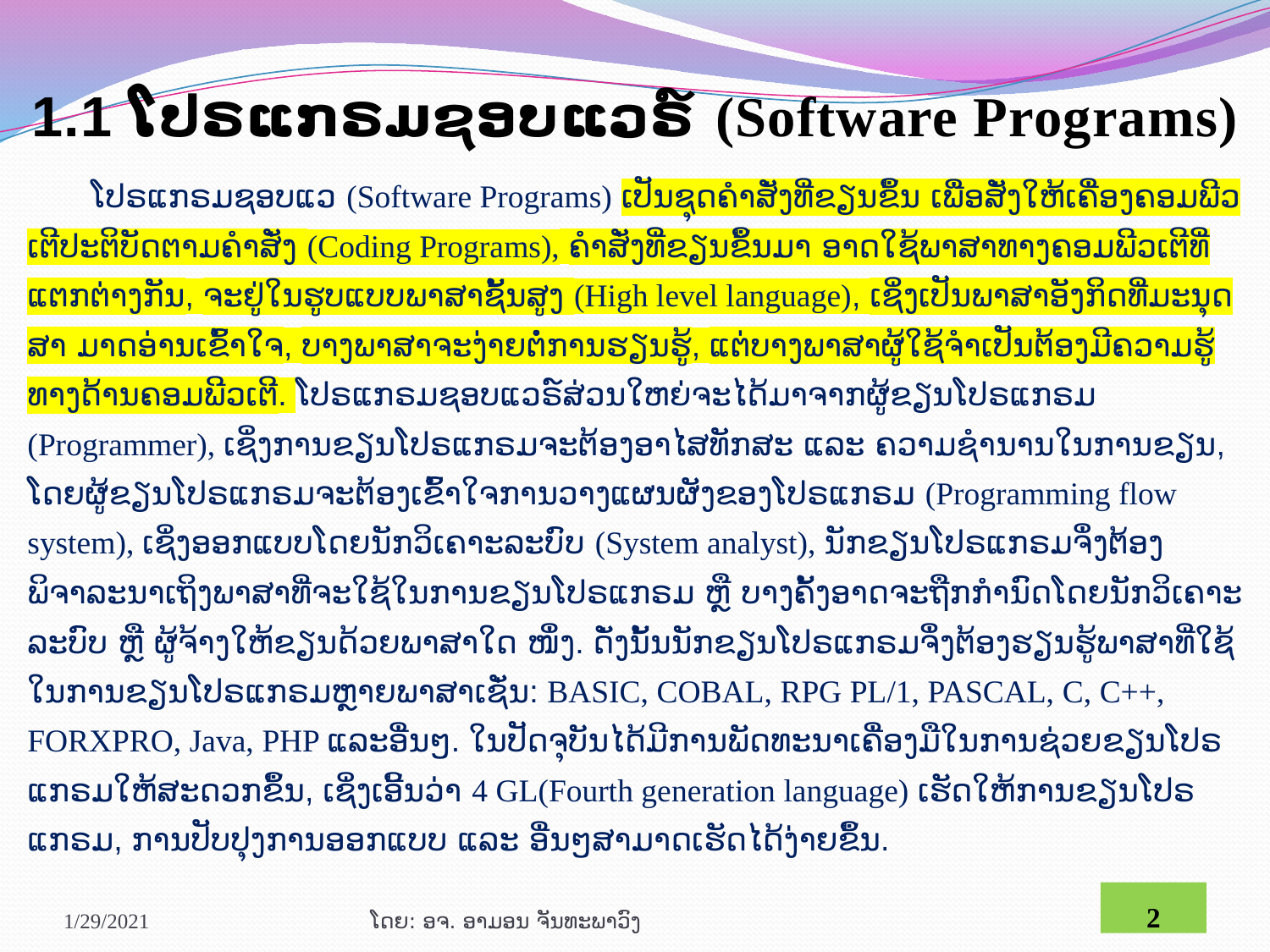

# 1.1 ໂປຣແກຣມຊອບແວຣ໌ (Software Programs)
ໂປຣແກຣມຊອບແວ (Software Programs) ເປັນຊຸດຄຳສັ່ງທີ່ຂຽນຂຶ້ນ ເພື່ອສັ່ງໃຫ້ເຄື່ອງຄອມພີວເຕີປະຕິບັດຕາມຄຳສັ່ງ (Coding Programs), ຄຳສັ່ງທີ່ຂຽນຂຶ້ນມາ ອາດໃຊ້ພາສາທາງຄອມພີວເຕີທີ່ແຕກຕ່າງກັນ, ຈະຢູ່ໃນຮູບແບບພາສາຊັ້ນສູງ (High level language), ເຊິ່ງເປັນພາສາອັງກິດທີ່ມະນຸດສາ ມາດອ່ານເຂົ້າໃຈ, ບາງພາສາຈະງ່າຍຕໍ່ການຮຽນຮູ້, ແຕ່ບາງພາສາຜູ້ໃຊ້ຈຳເປັນຕ້ອງມີຄວາມຮູ້ທາງດ້ານຄອມພີວເຕີ. ໂປຣແກຣມຊອບແວຣ໌ສ່ວນໃຫຍ່ຈະໄດ້ມາຈາກຜູ້ຂຽນໂປຣແກຣມ (Programmer), ເຊິ່ງການຂຽນໂປຣແກຣມຈະຕ້ອງອາໄສທັກສະ ແລະ ຄວາມຊຳນານໃນການຂຽນ, ໂດຍຜູ້ຂຽນໂປຣແກຣມຈະຕ້ອງເຂົ້າໃຈການວາງແຜນຜັງຂອງໂປຣແກຣມ (Programming flow system), ເຊິ່ງອອກແບບໂດຍນັກວິເຄາະລະບົບ (System analyst), ນັກຂຽນໂປຣແກຣມຈຶ່ງຕ້ອງພິຈາລະນາເຖິງພາສາທີ່ຈະໃຊ້ໃນການຂຽນໂປຣແກຣມ ຫຼື ບາງຄັ້ງອາດຈະຖືກກຳນົດໂດຍນັກວິເຄາະລະບົບ ຫຼື ຜູ້ຈ້າງໃຫ້ຂຽນດ້ວຍພາສາໃດ ໜຶ່ງ. ດັ່ງນັ້ນນັກຂຽນໂປຣແກຣມຈຶ່ງຕ້ອງຮຽນຮູ້ພາສາທີ່ໃຊ້ໃນການຂຽນໂປຣແກຣມຫຼາຍພາສາເຊັ່ນ: BASIC, COBAL, RPG PL/1, PASCAL, C, C++, FORXPRO, Java, PHP ແລະອື່ນໆ. ໃນປັດຈຸບັນໄດ້ມີການພັດທະນາເຄື່ອງມືໃນການຊ່ວຍຂຽນໂປຣແກຣມໃຫ້ສະດວກຂຶ້ນ, ເຊິ່ງເອີ້ນວ່າ 4 GL(Fourth generation language) ເຮັດໃຫ້ການຂຽນໂປຣແກຣມ, ການປັບປຸງການອອກແບບ ແລະ ອື່ນໆສາມາດເຮັດໄດ້ງ່າຍຂຶ້ນ.
1/29/2021
ໂດຍ: ອຈ. ອາມອນ ຈັນທະພາວົງ
2